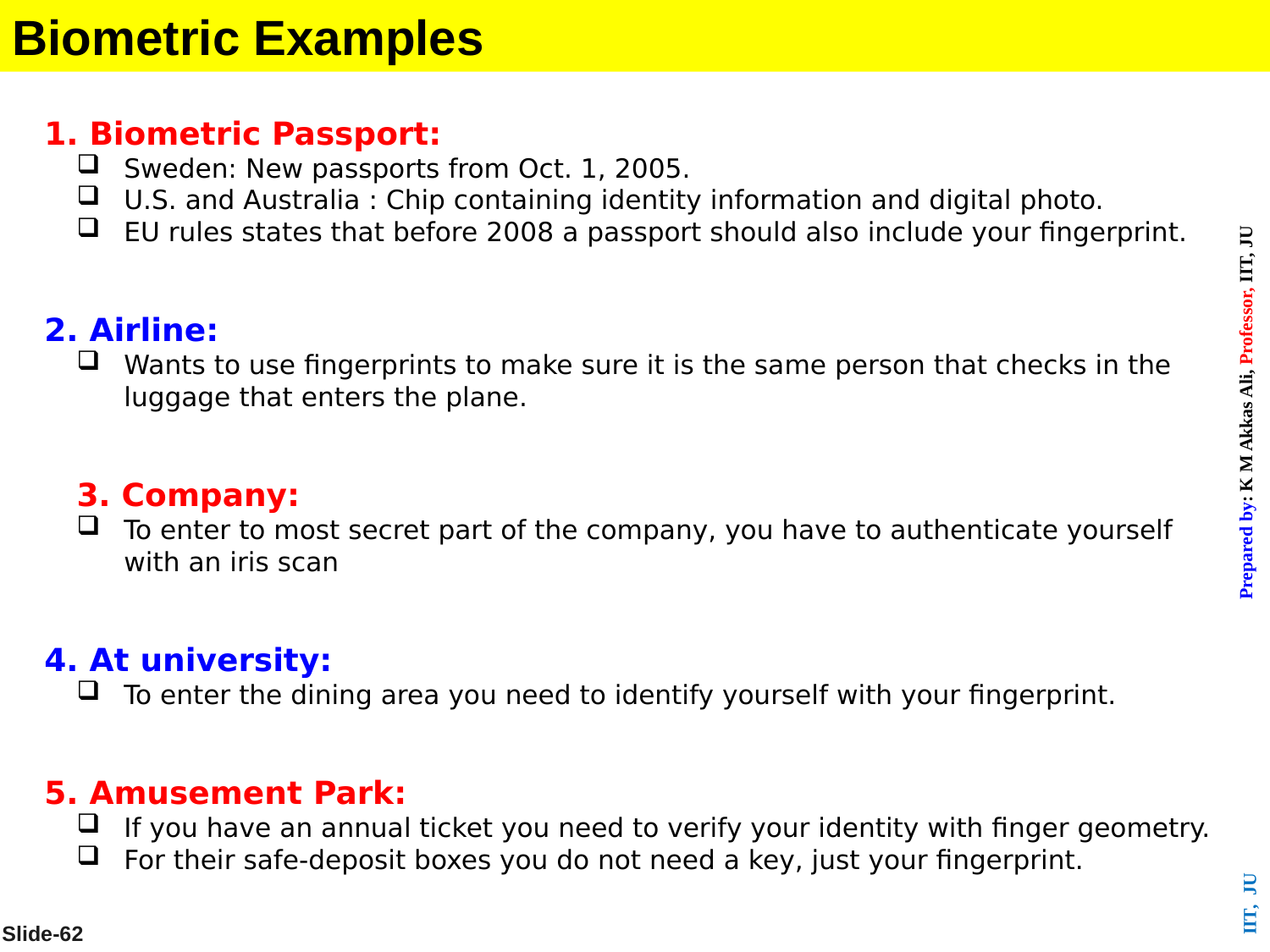

Biometric Examples
1. Biometric Passport:
Sweden: New passports from Oct. 1, 2005.
U.S. and Australia : Chip containing identity information and digital photo.
EU rules states that before 2008 a passport should also include your fingerprint.

2. Airline:
Wants to use fingerprints to make sure it is the same person that checks in the luggage that enters the plane.

3. Company:
To enter to most secret part of the company, you have to authenticate yourself with an iris scan

4. At university:
To enter the dining area you need to identify yourself with your fingerprint.

5. Amusement Park:
If you have an annual ticket you need to verify your identity with finger geometry.
For their safe-deposit boxes you do not need a key, just your fingerprint.

Slide-62